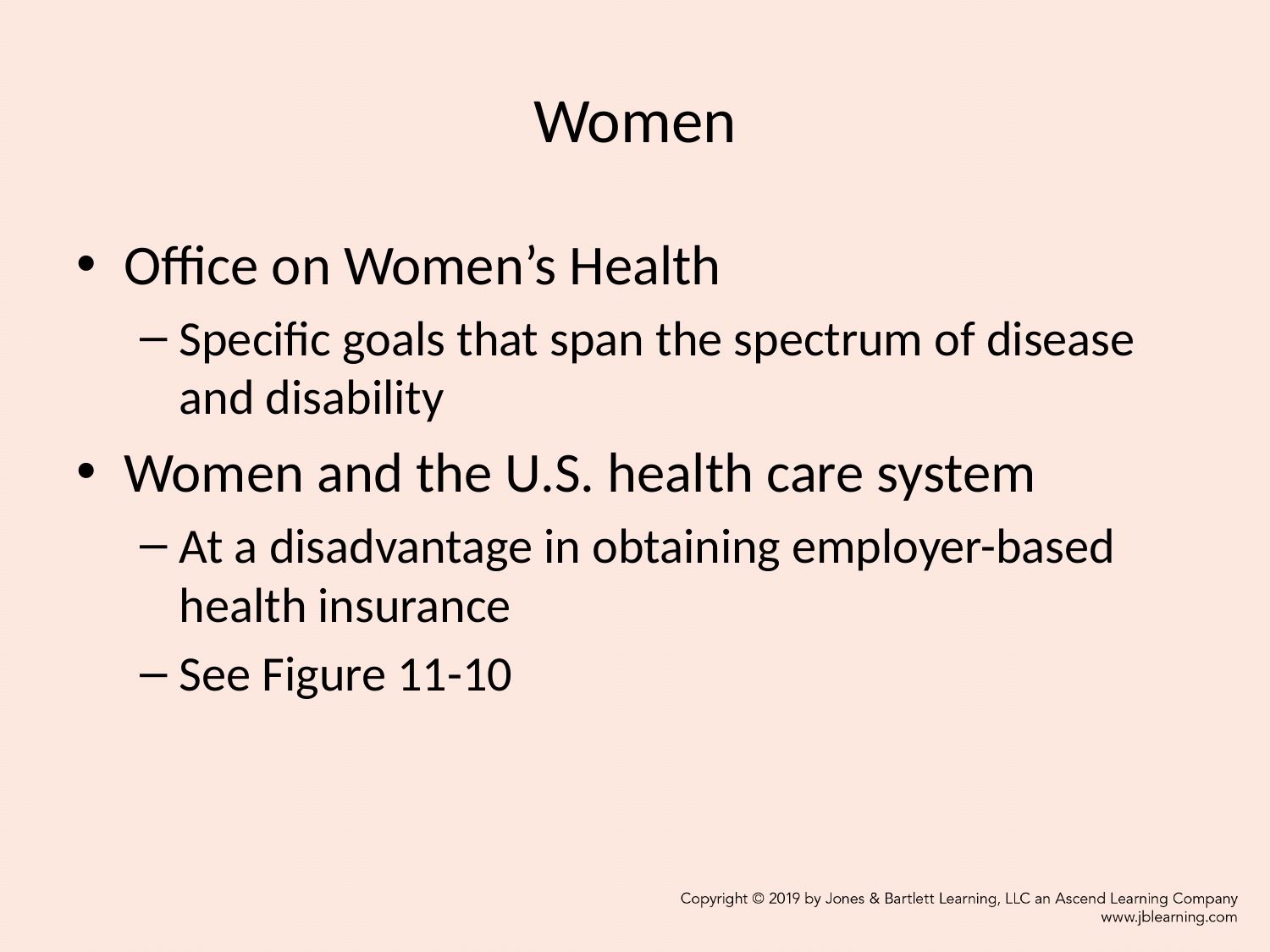

# Women
Office on Women’s Health
Specific goals that span the spectrum of disease and disability
Women and the U.S. health care system
At a disadvantage in obtaining employer-based health insurance
See Figure 11-10